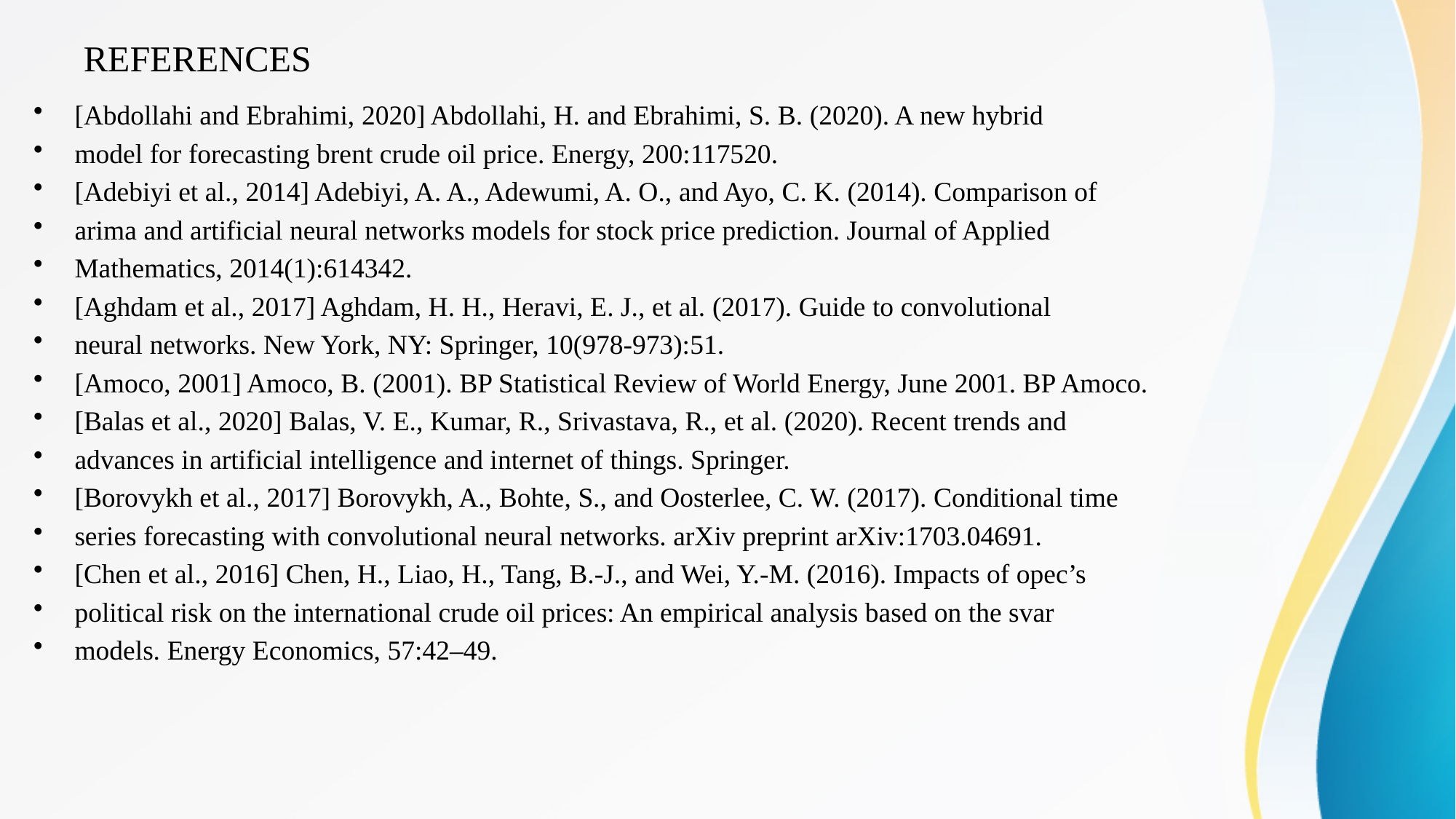

# REFERENCES
[Abdollahi and Ebrahimi, 2020] Abdollahi, H. and Ebrahimi, S. B. (2020). A new hybrid
model for forecasting brent crude oil price. Energy, 200:117520.
[Adebiyi et al., 2014] Adebiyi, A. A., Adewumi, A. O., and Ayo, C. K. (2014). Comparison of
arima and artificial neural networks models for stock price prediction. Journal of Applied
Mathematics, 2014(1):614342.
[Aghdam et al., 2017] Aghdam, H. H., Heravi, E. J., et al. (2017). Guide to convolutional
neural networks. New York, NY: Springer, 10(978-973):51.
[Amoco, 2001] Amoco, B. (2001). BP Statistical Review of World Energy, June 2001. BP Amoco.
[Balas et al., 2020] Balas, V. E., Kumar, R., Srivastava, R., et al. (2020). Recent trends and
advances in artificial intelligence and internet of things. Springer.
[Borovykh et al., 2017] Borovykh, A., Bohte, S., and Oosterlee, C. W. (2017). Conditional time
series forecasting with convolutional neural networks. arXiv preprint arXiv:1703.04691.
[Chen et al., 2016] Chen, H., Liao, H., Tang, B.-J., and Wei, Y.-M. (2016). Impacts of opec’s
political risk on the international crude oil prices: An empirical analysis based on the svar
models. Energy Economics, 57:42–49.